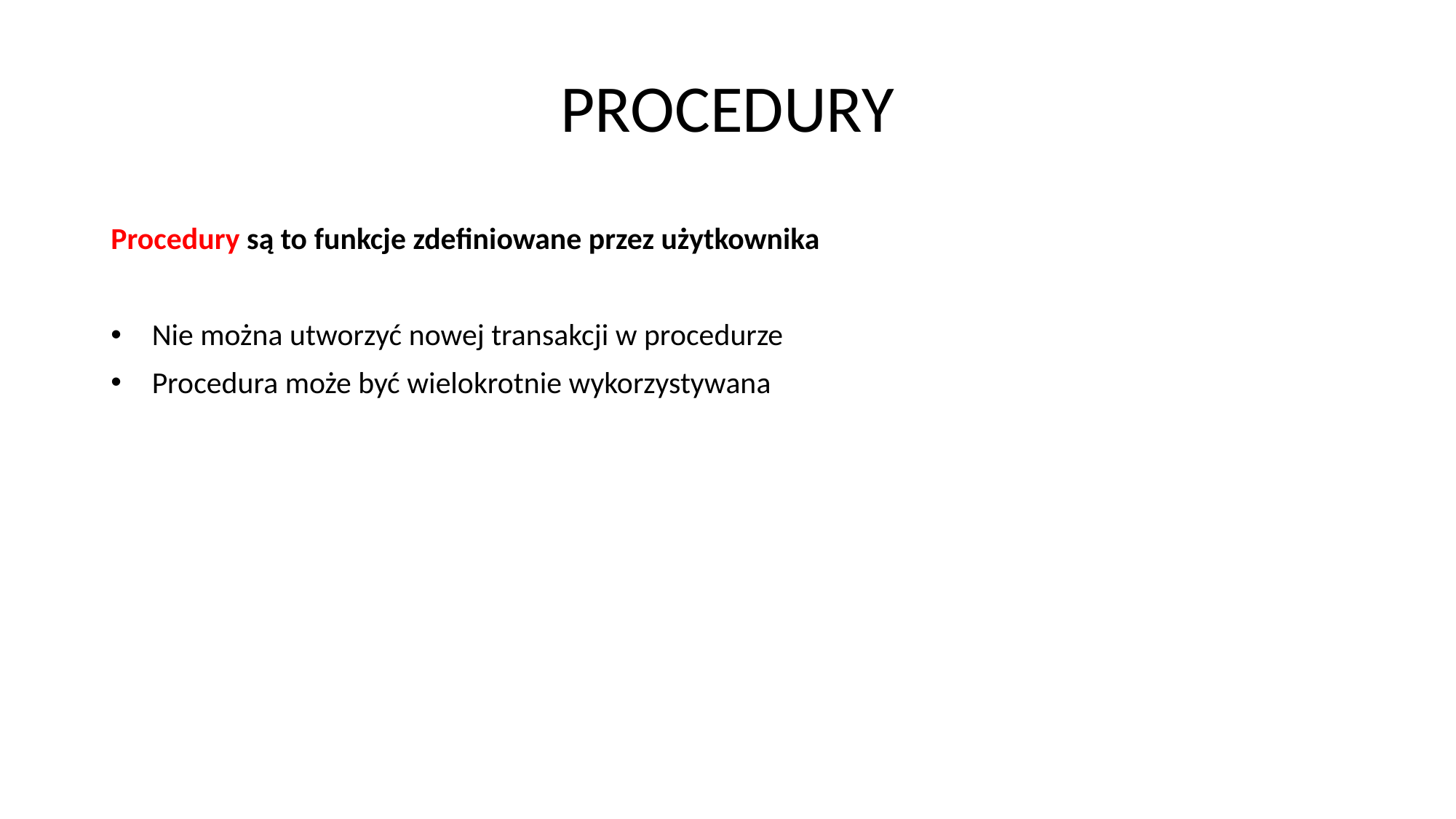

# PROCEDURY
Procedury są to funkcje zdefiniowane przez użytkownika

Nie można utworzyć nowej transakcji w procedurze
Procedura może być wielokrotnie wykorzystywana